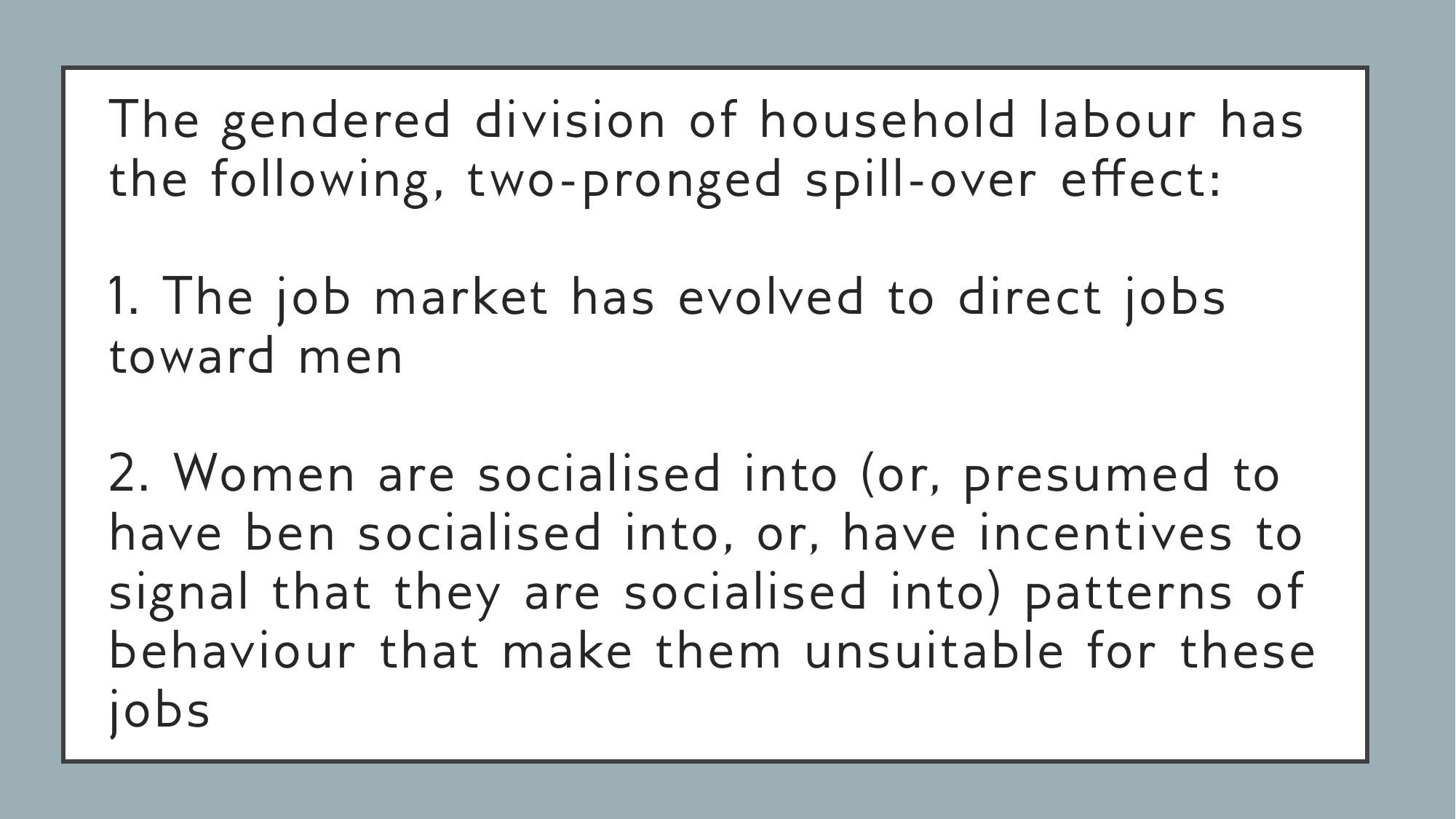

# The gendered division of household labour has the following, two-pronged spill-over effect: 1. The job market has evolved to direct jobs toward men 2. Women are socialised into (or, presumed to have ben socialised into, or, have incentives to signal that they are socialised into) patterns of behaviour that make them unsuitable for these jobs